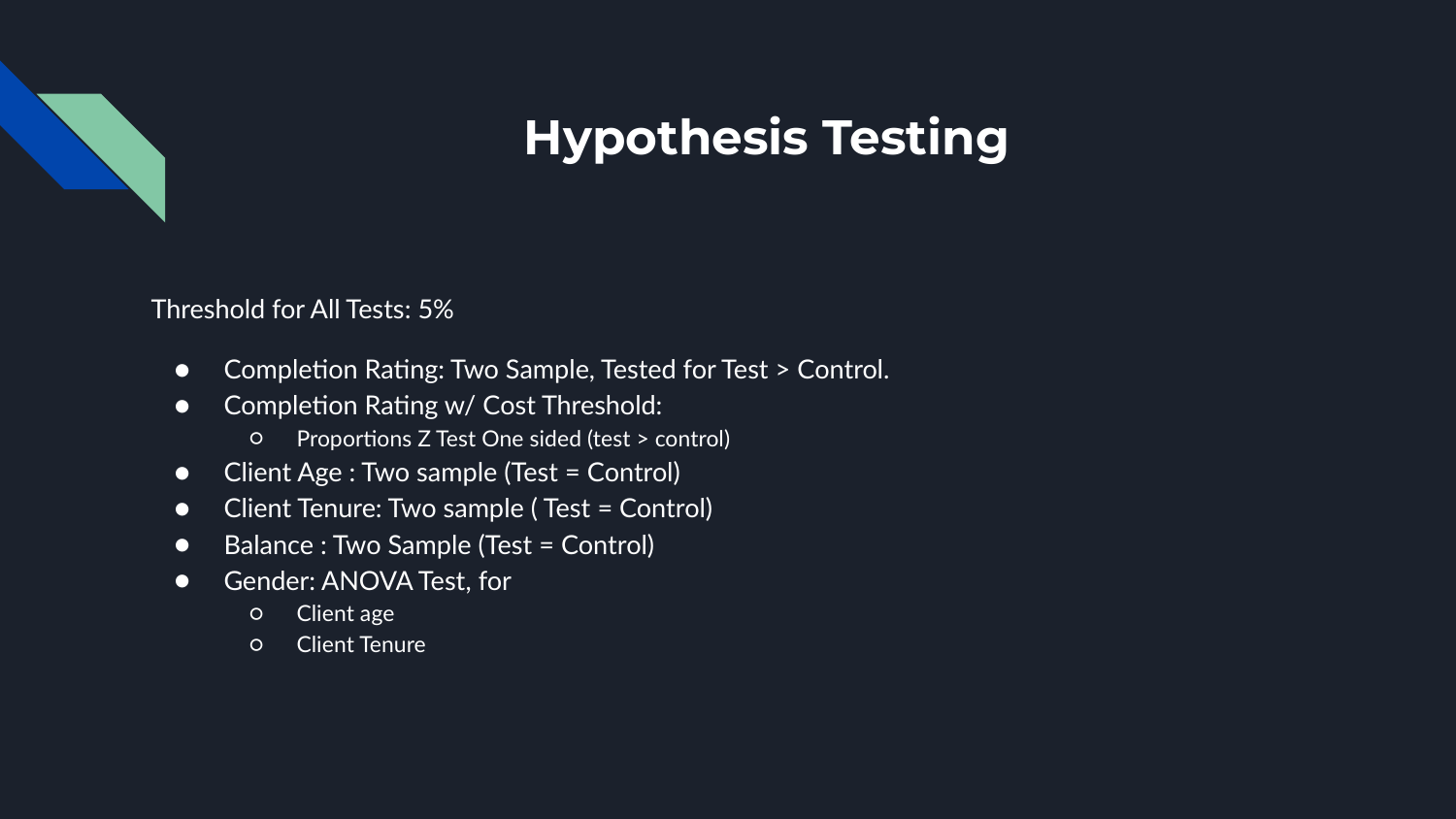

# Hypothesis Testing
Threshold for All Tests: 5%
Completion Rating: Two Sample, Tested for Test > Control.
Completion Rating w/ Cost Threshold:
Proportions Z Test One sided (test > control)
Client Age : Two sample (Test = Control)
Client Tenure: Two sample ( Test = Control)
Balance : Two Sample (Test = Control)
Gender: ANOVA Test, for
Client age
Client Tenure